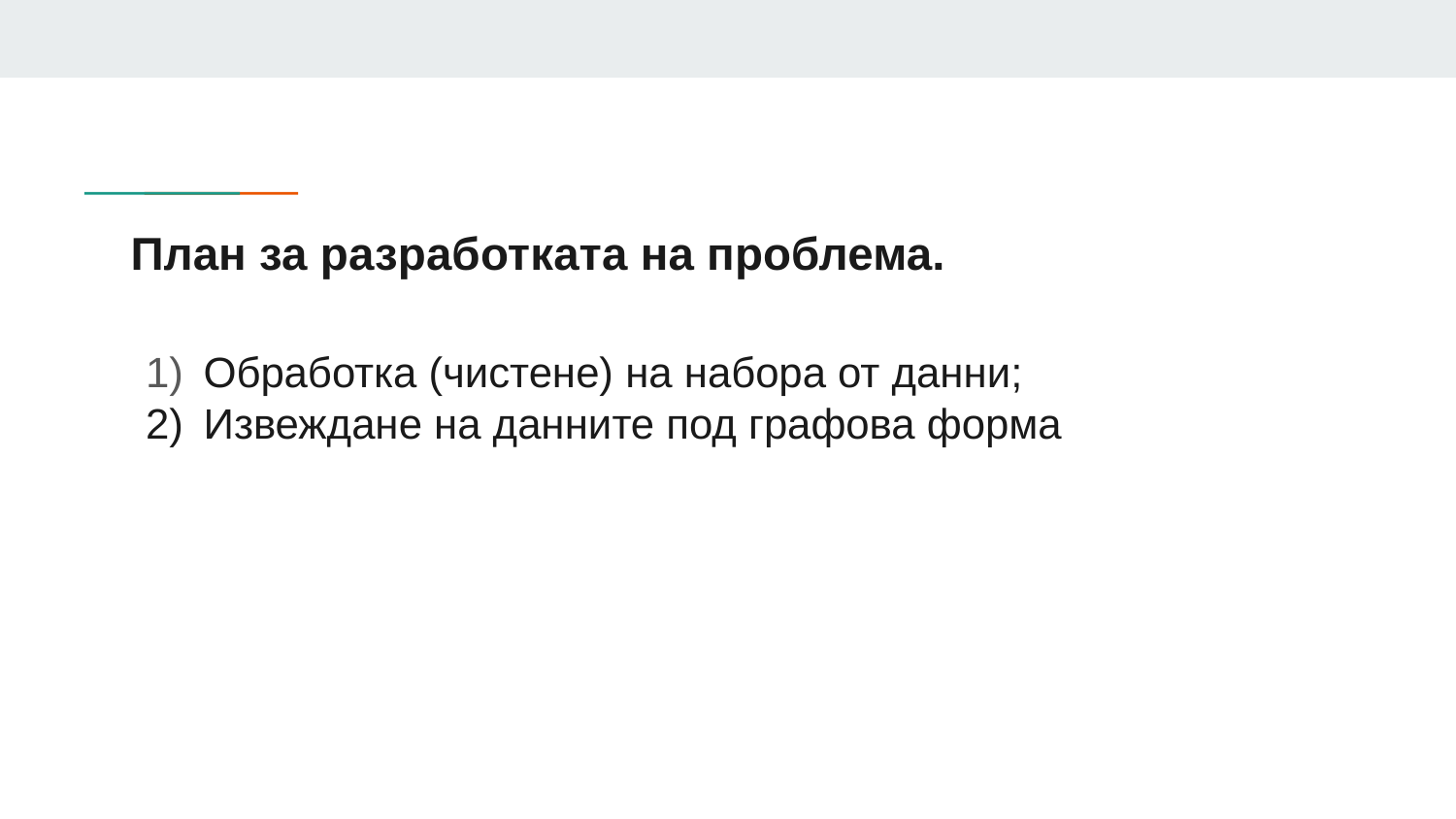

# План за разработката на проблема.
Обработка (чистене) на набора от данни;
Извеждане на данните под графова форма